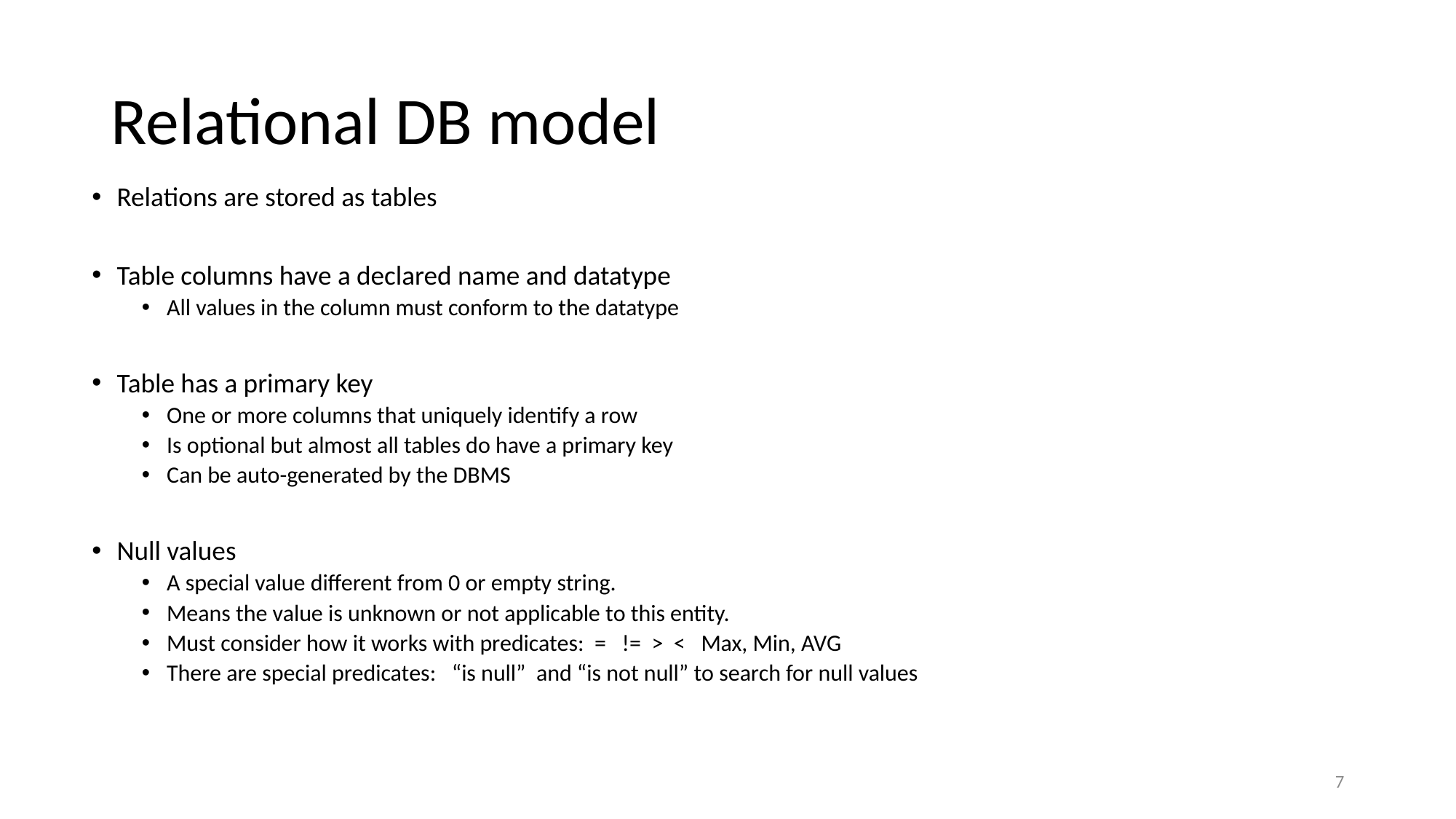

# Relational DB model
Relations are stored as tables

Table columns have a declared name and datatype
All values in the column must conform to the datatype

Table has a primary key
One or more columns that uniquely identify a row
Is optional but almost all tables do have a primary key
Can be auto-generated by the DBMS

Null values
A special value different from 0 or empty string.
Means the value is unknown or not applicable to this entity.
Must consider how it works with predicates:  =   !=  >  <   Max, Min, AVG
There are special predicates:   “is null”  and “is not null” to search for null values

7